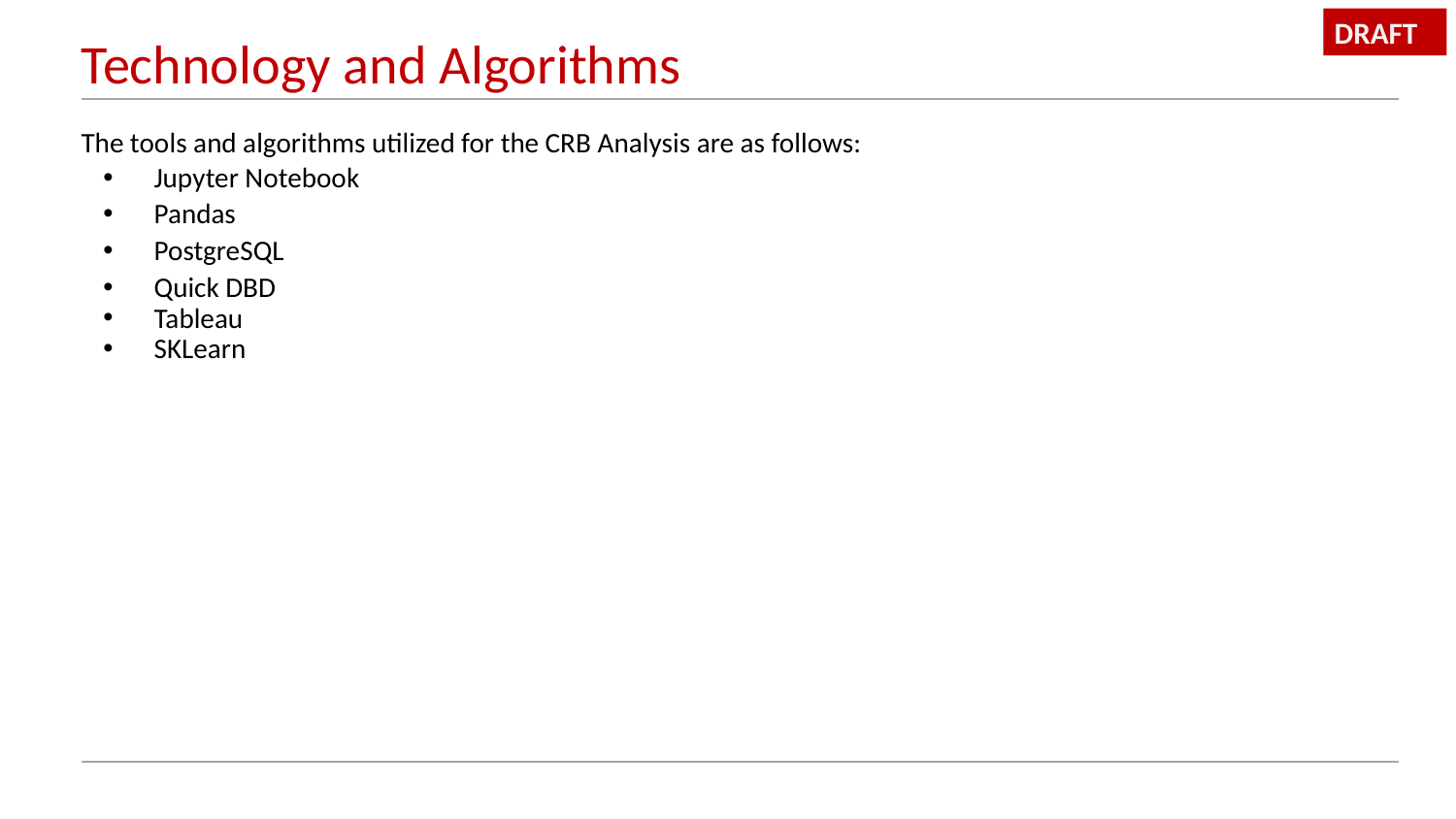

DRAFT
# Technology and Algorithms
The tools and algorithms utilized for the CRB Analysis are as follows:
Jupyter Notebook
Pandas
PostgreSQL
Quick DBD
Tableau
SKLearn